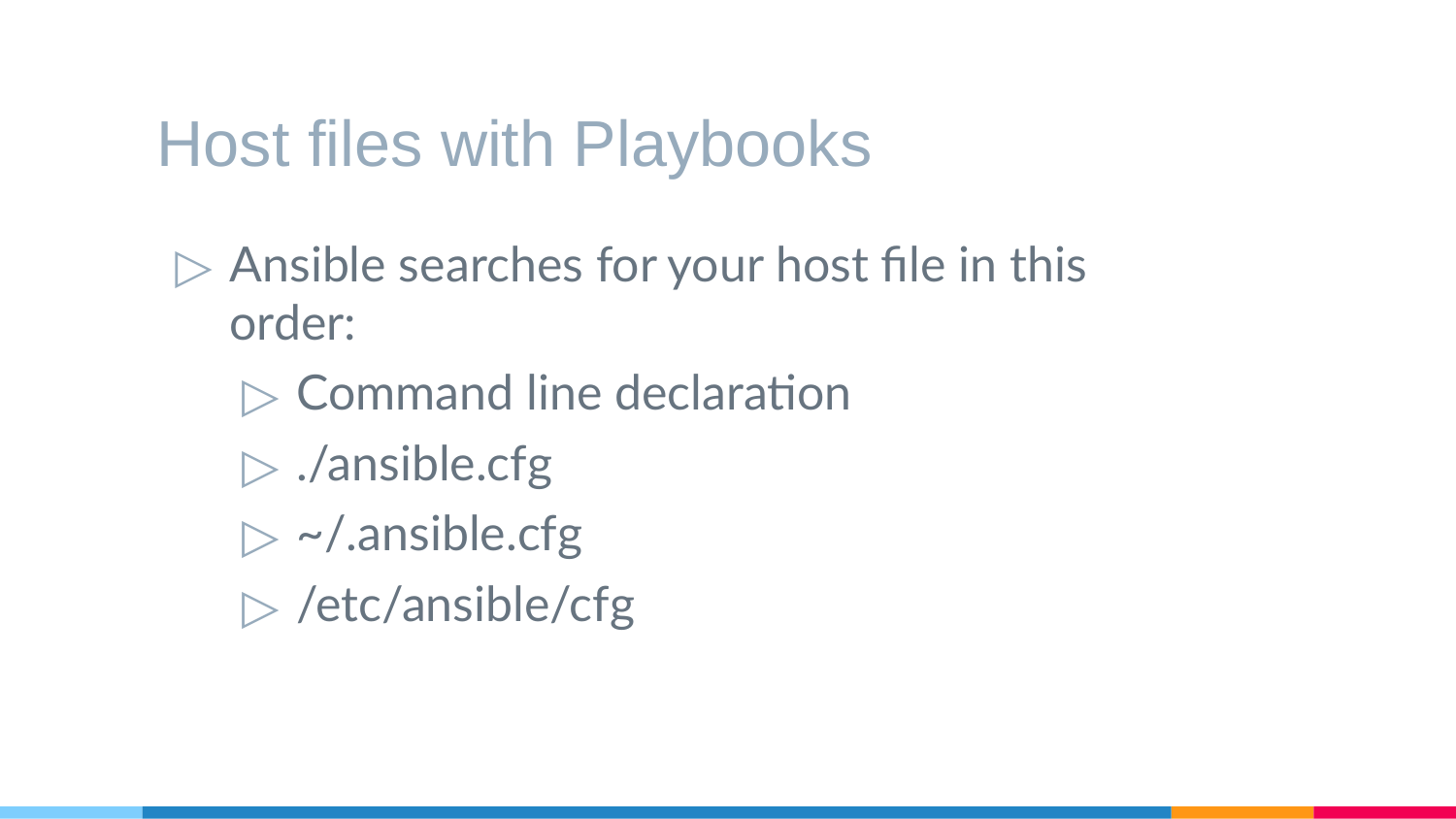

# Host files with Playbooks
Ansible searches for your host file in this order:
Command line declaration
./ansible.cfg
~/.ansible.cfg
/etc/ansible/cfg